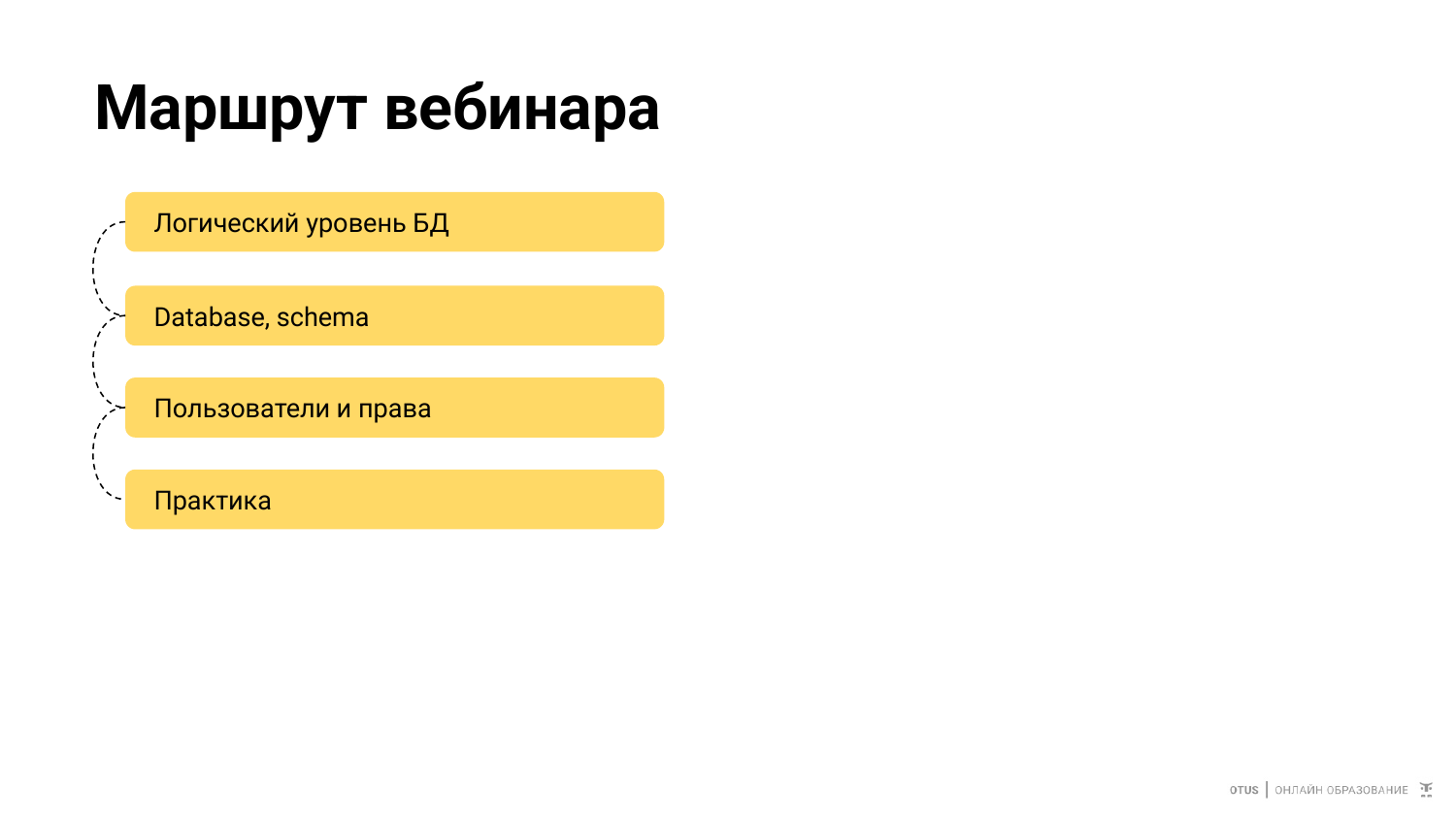

# Маршрут вебинара
Логический уровень БД
Database, schema
Пользователи и права
Практика